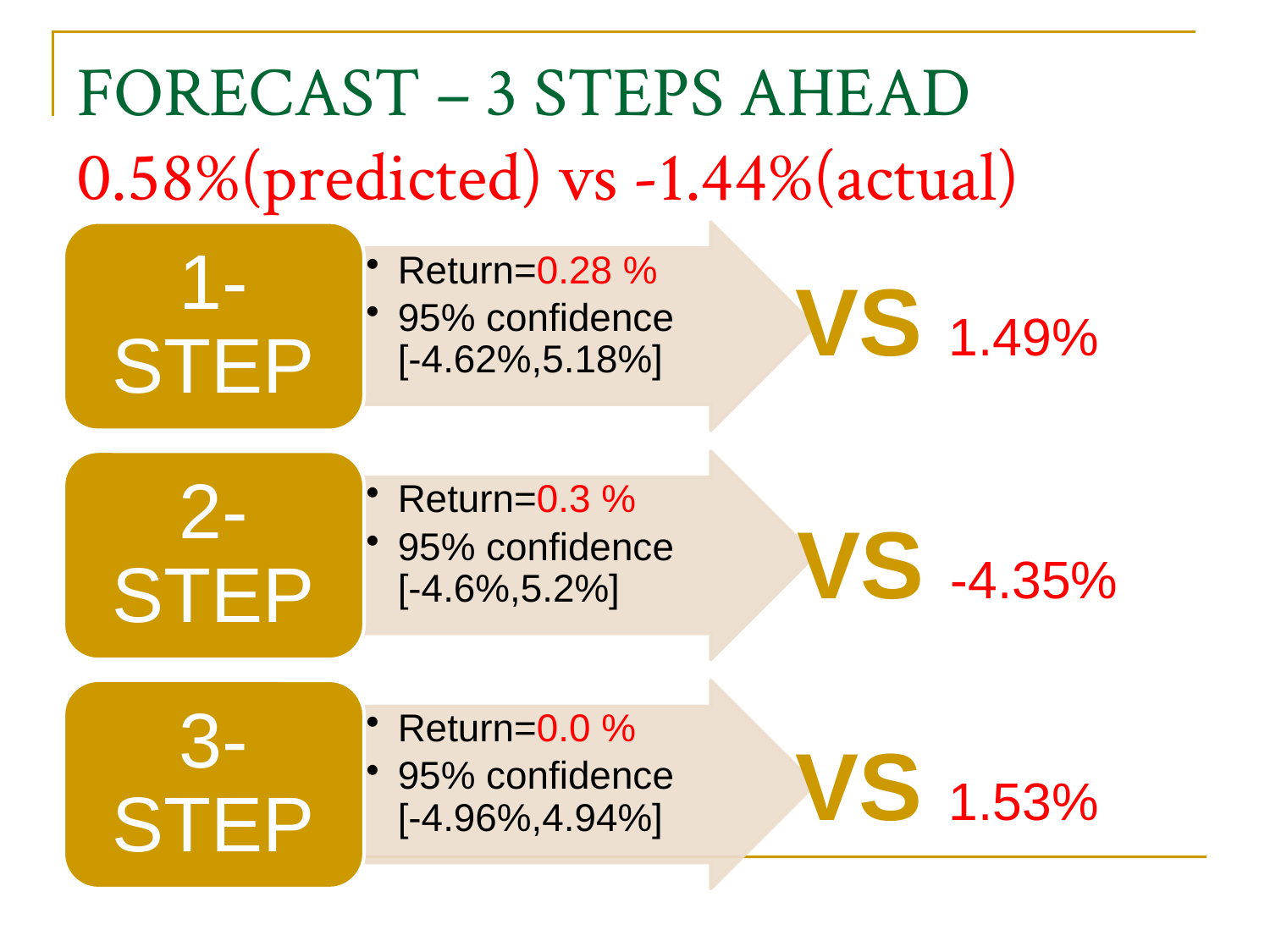

# FORECAST – 3 STEPS AHEAD 0.58%(predicted) vs -1.44%(actual)
Return=0.28 %
95% confidence     [-4.62%,5.18%]
1-STEP
Return=0.3 %
95% confidence     [-4.6%,5.2%]
2-STEP
Return=0.0 %
95% confidence     [-4.96%,4.94%]
3-STEP
Vs 1.49%
Vs -4.35%
Vs 1.53%